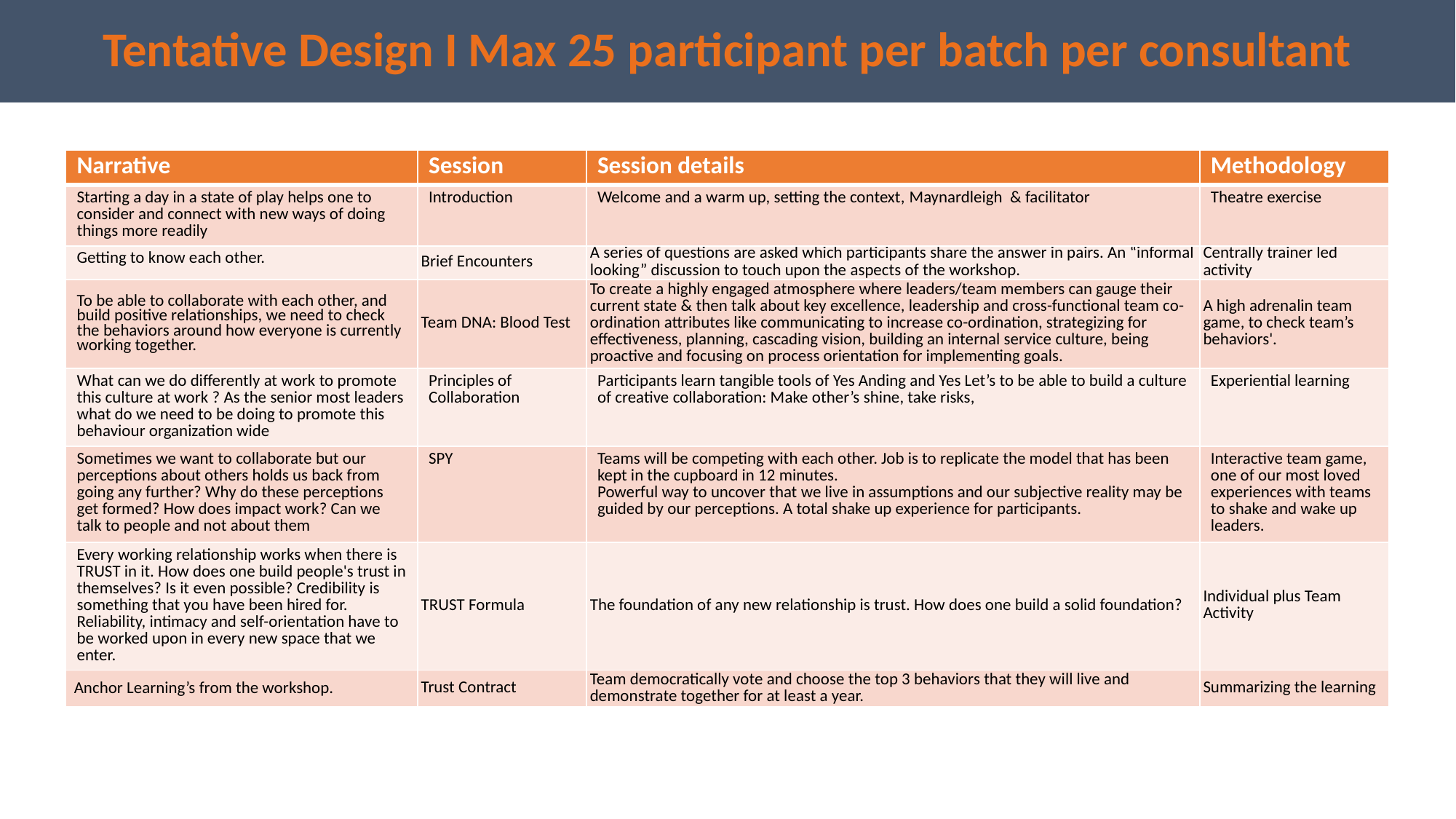

Tentative Design I Max 25 participant per batch per consultant
| Narrative | Session | Session details | Methodology |
| --- | --- | --- | --- |
| Starting a day in a state of play helps one to consider and connect with new ways of doing things more readily | Introduction | Welcome and a warm up, setting the context, Maynardleigh & facilitator | Theatre exercise |
| Getting to know each other. | Brief Encounters | A series of questions are asked which participants share the answer in pairs. An “informal looking” discussion to touch upon the aspects of the workshop. | Centrally trainer led activity |
| To be able to collaborate with each other, and build positive relationships, we need to check the behaviors around how everyone is currently working together. | Team DNA: Blood Test | To create a highly engaged atmosphere where leaders/team members can gauge their current state & then talk about key excellence, leadership and cross-functional team co-ordination attributes like communicating to increase co-ordination, strategizing for effectiveness, planning, cascading vision, building an internal service culture, being proactive and focusing on process orientation for implementing goals. | A high adrenalin team game, to check team’s behaviors'. |
| What can we do differently at work to promote this culture at work ? As the senior most leaders what do we need to be doing to promote this behaviour organization wide | Principles of Collaboration | Participants learn tangible tools of Yes Anding and Yes Let’s to be able to build a culture of creative collaboration: Make other’s shine, take risks, | Experiential learning |
| Sometimes we want to collaborate but our perceptions about others holds us back from going any further? Why do these perceptions get formed? How does impact work? Can we talk to people and not about them | SPY | Teams will be competing with each other. Job is to replicate the model that has been kept in the cupboard in 12 minutes. Powerful way to uncover that we live in assumptions and our subjective reality may be guided by our perceptions. A total shake up experience for participants. | Interactive team game, one of our most loved experiences with teams to shake and wake up leaders. |
| Every working relationship works when there is TRUST in it. How does one build people's trust in themselves? Is it even possible? Credibility is something that you have been hired for. Reliability, intimacy and self-orientation have to be worked upon in every new space that we enter. | TRUST Formula | The foundation of any new relationship is trust. How does one build a solid foundation? | Individual plus Team Activity |
| Anchor Learning’s from the workshop. | Trust Contract | Team democratically vote and choose the top 3 behaviors that they will live and demonstrate together for at least a year. | Summarizing the learning |